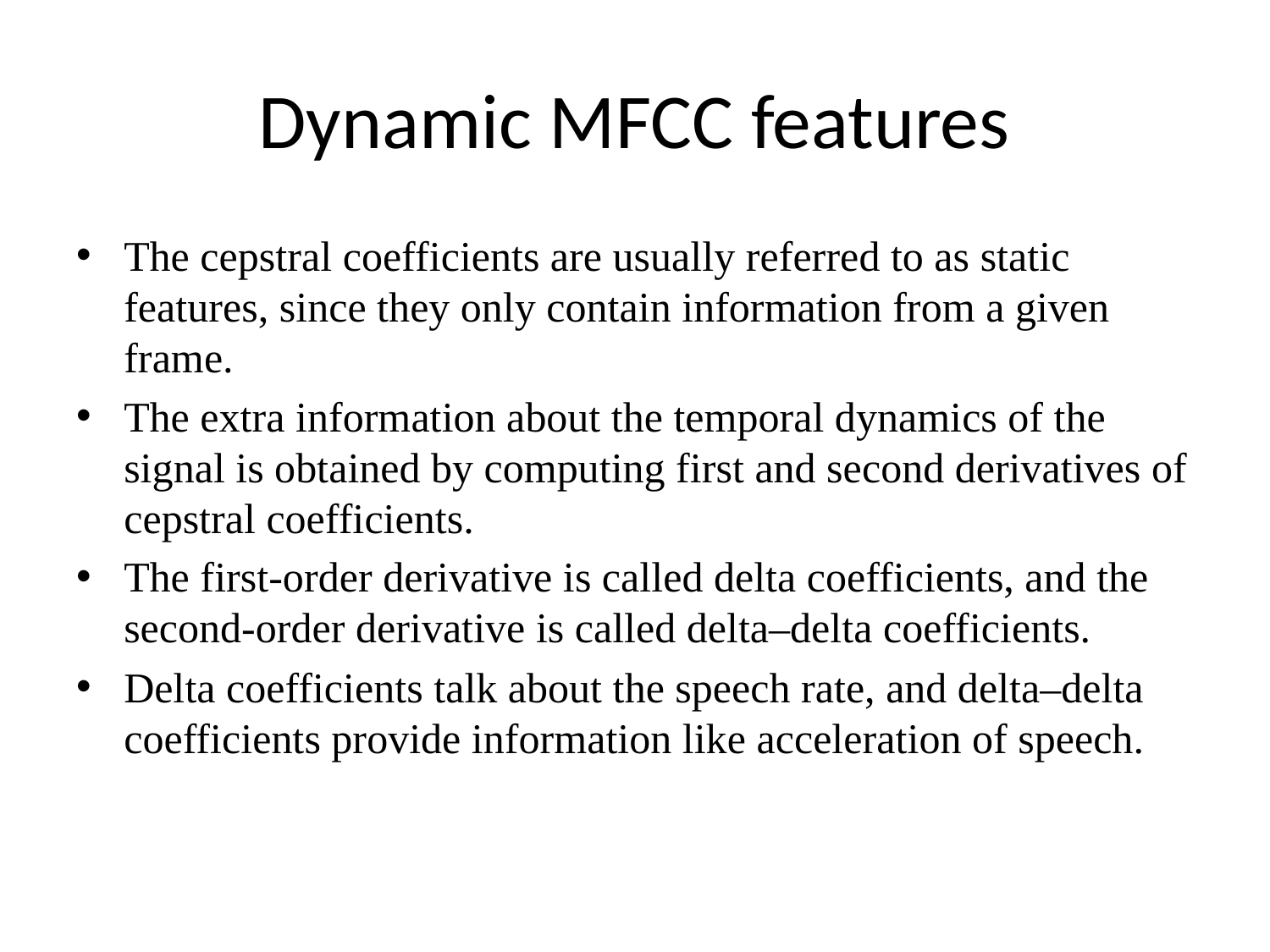

# Dynamic MFCC features
The cepstral coefficients are usually referred to as static features, since they only contain information from a given frame.
The extra information about the temporal dynamics of the signal is obtained by computing first and second derivatives of cepstral coefficients.
The first-order derivative is called delta coefficients, and the second-order derivative is called delta–delta coefficients.
Delta coefficients talk about the speech rate, and delta–delta coefficients provide information like acceleration of speech.